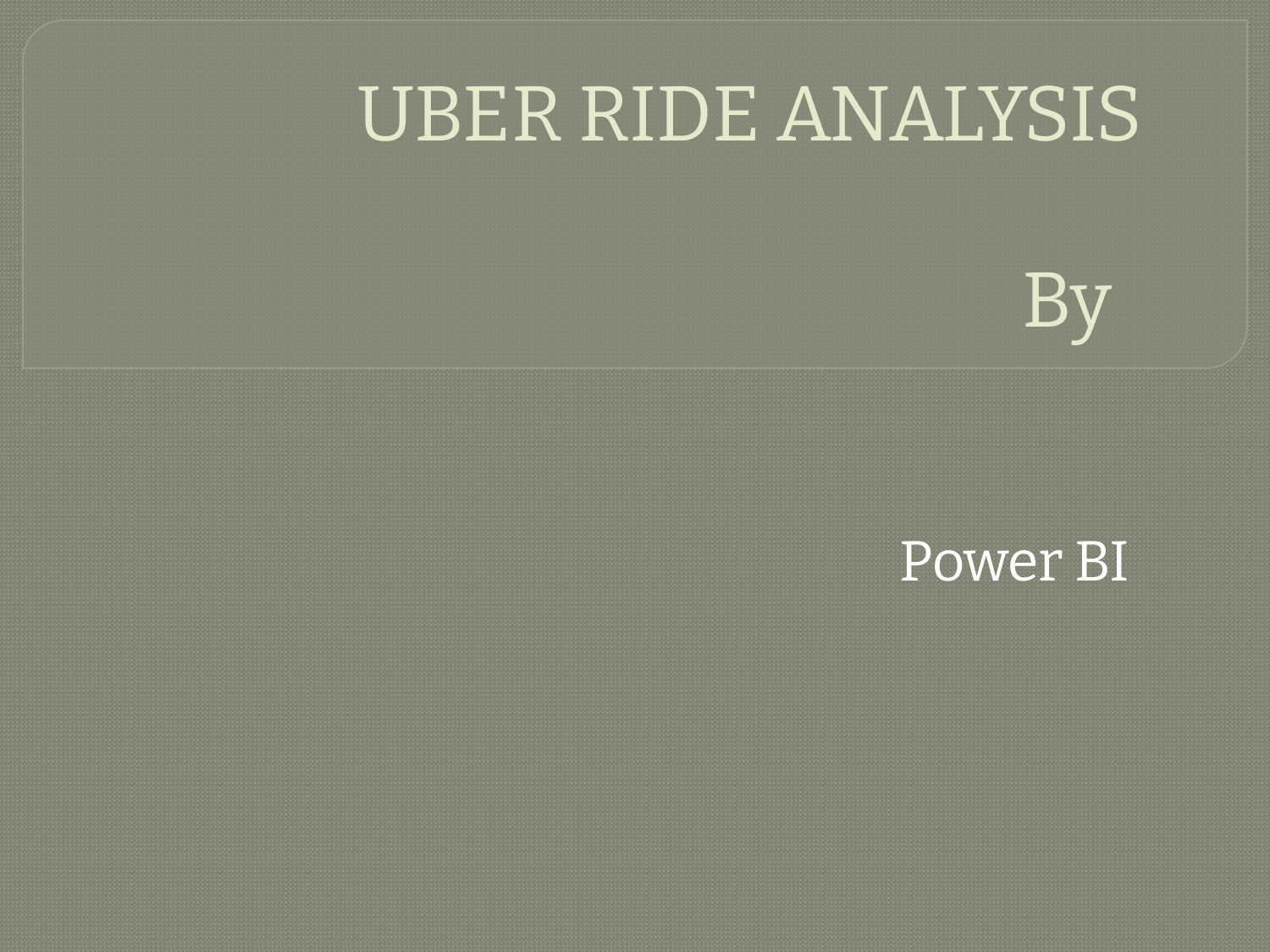

# UBER RIDE ANALYSIS By
Power BI